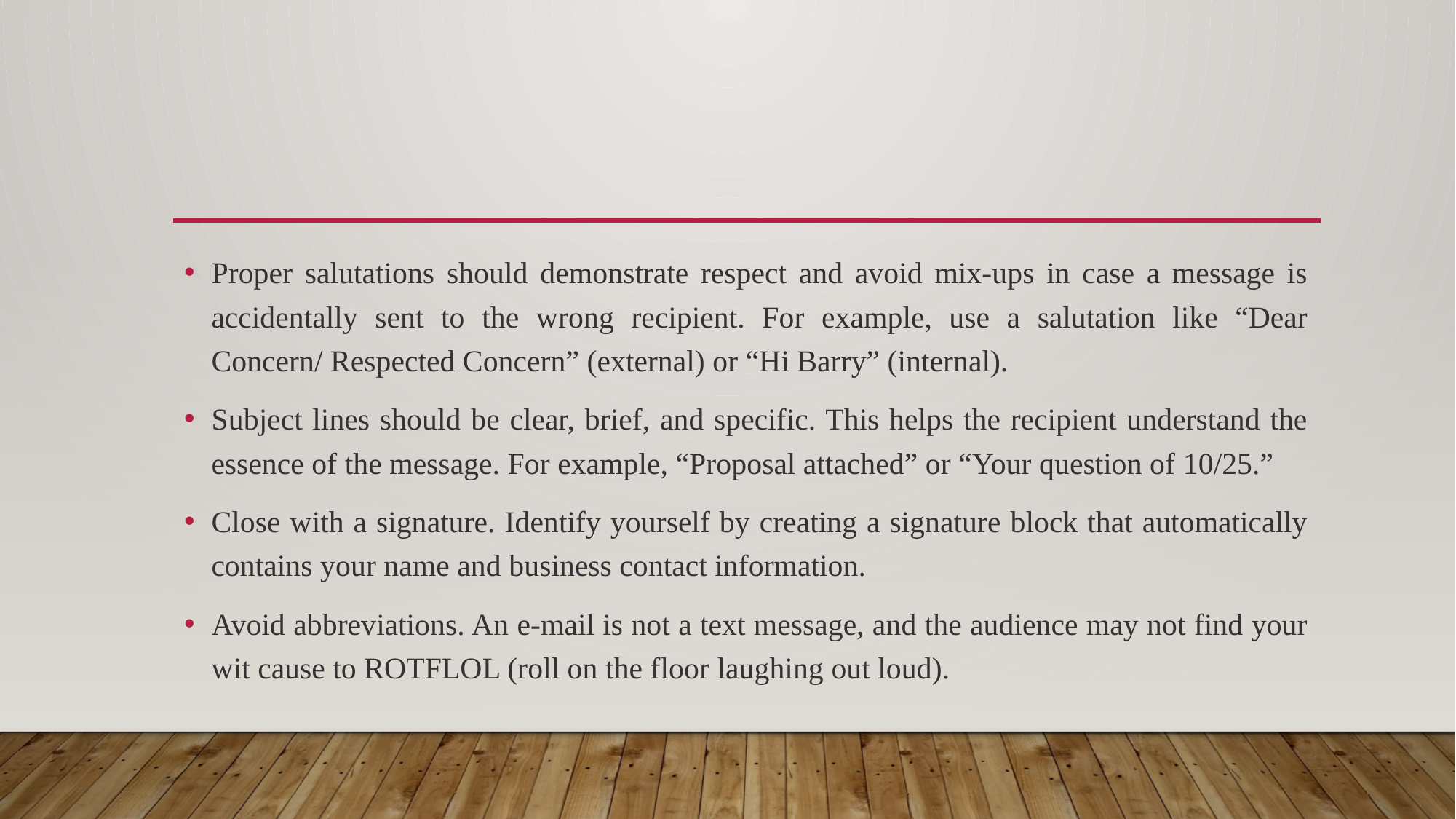

#
Proper salutations should demonstrate respect and avoid mix-ups in case a message is accidentally sent to the wrong recipient. For example, use a salutation like “Dear Concern/ Respected Concern” (external) or “Hi Barry” (internal).
Subject lines should be clear, brief, and specific. This helps the recipient understand the essence of the message. For example, “Proposal attached” or “Your question of 10/25.”
Close with a signature. Identify yourself by creating a signature block that automatically contains your name and business contact information.
Avoid abbreviations. An e-mail is not a text message, and the audience may not find your wit cause to ROTFLOL (roll on the floor laughing out loud).